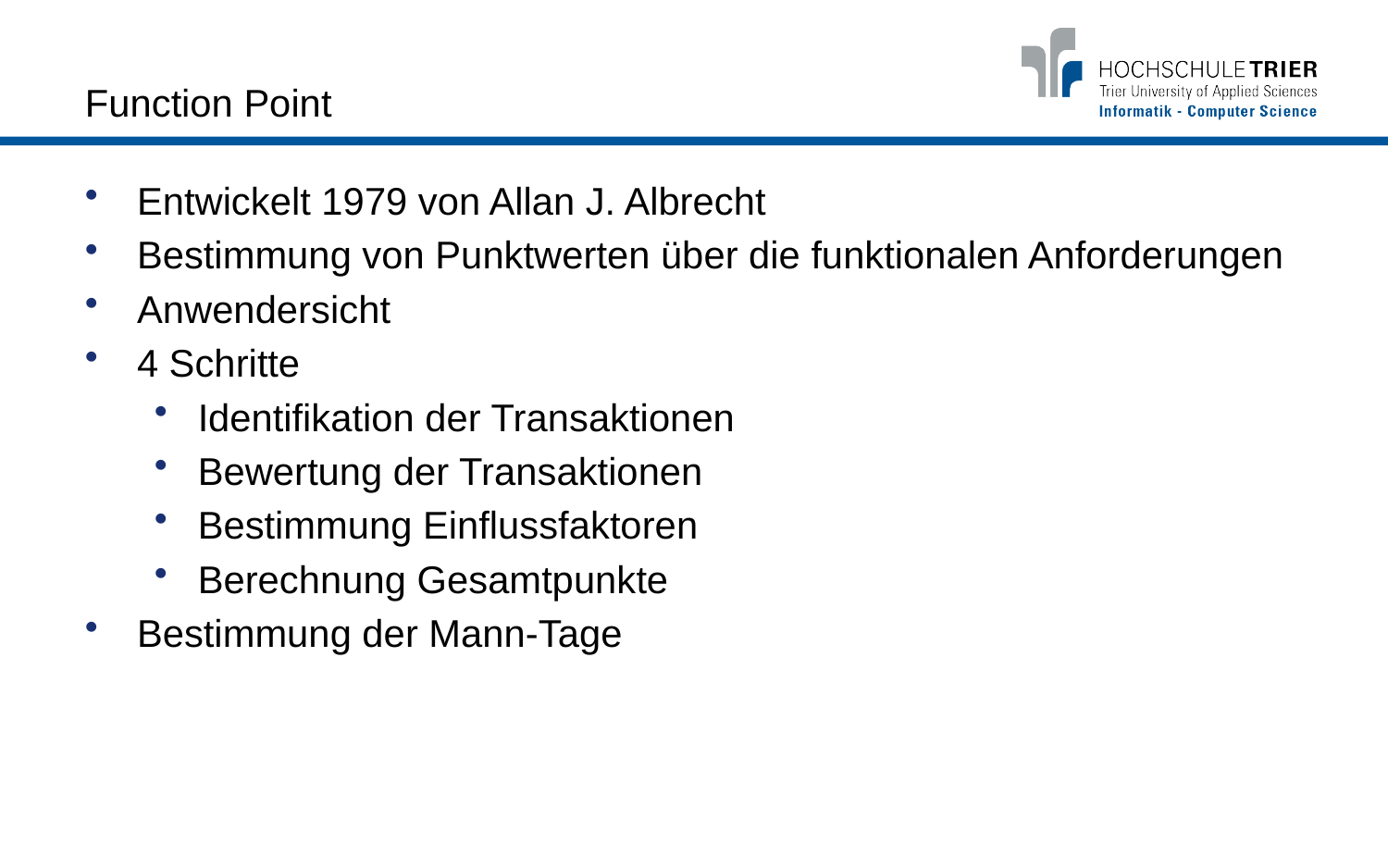

# Function Point
Entwickelt 1979 von Allan J. Albrecht
Bestimmung von Punktwerten über die funktionalen Anforderungen
Anwendersicht
4 Schritte
Identifikation der Transaktionen
Bewertung der Transaktionen
Bestimmung Einflussfaktoren
Berechnung Gesamtpunkte
Bestimmung der Mann-Tage